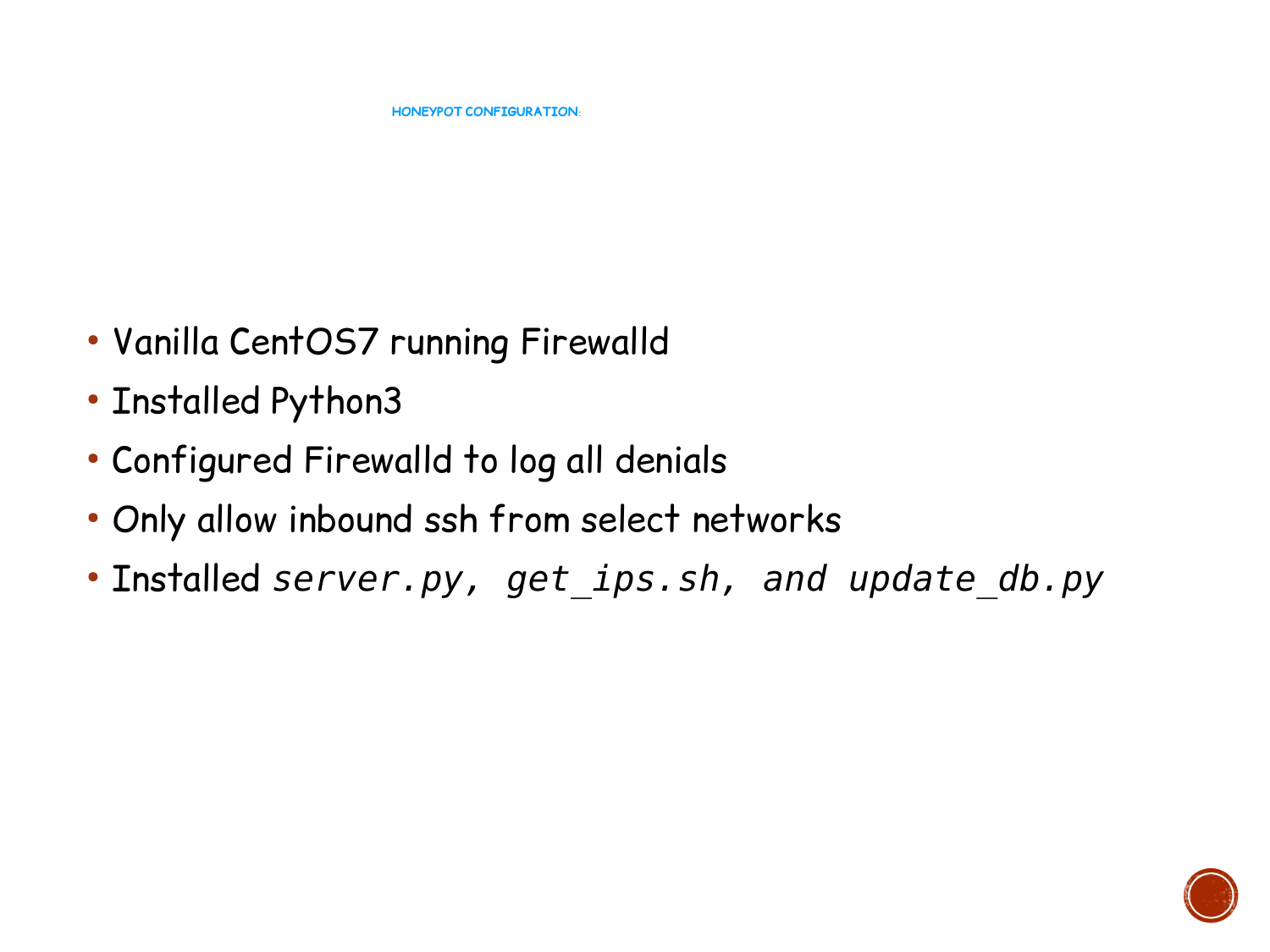

# Honeypot Configuration:

Vanilla CentOS7 running Firewalld
Installed Python3
Configured Firewalld to log all denials
Only allow inbound ssh from select networks
Installed server.py, get_ips.sh, and update_db.py